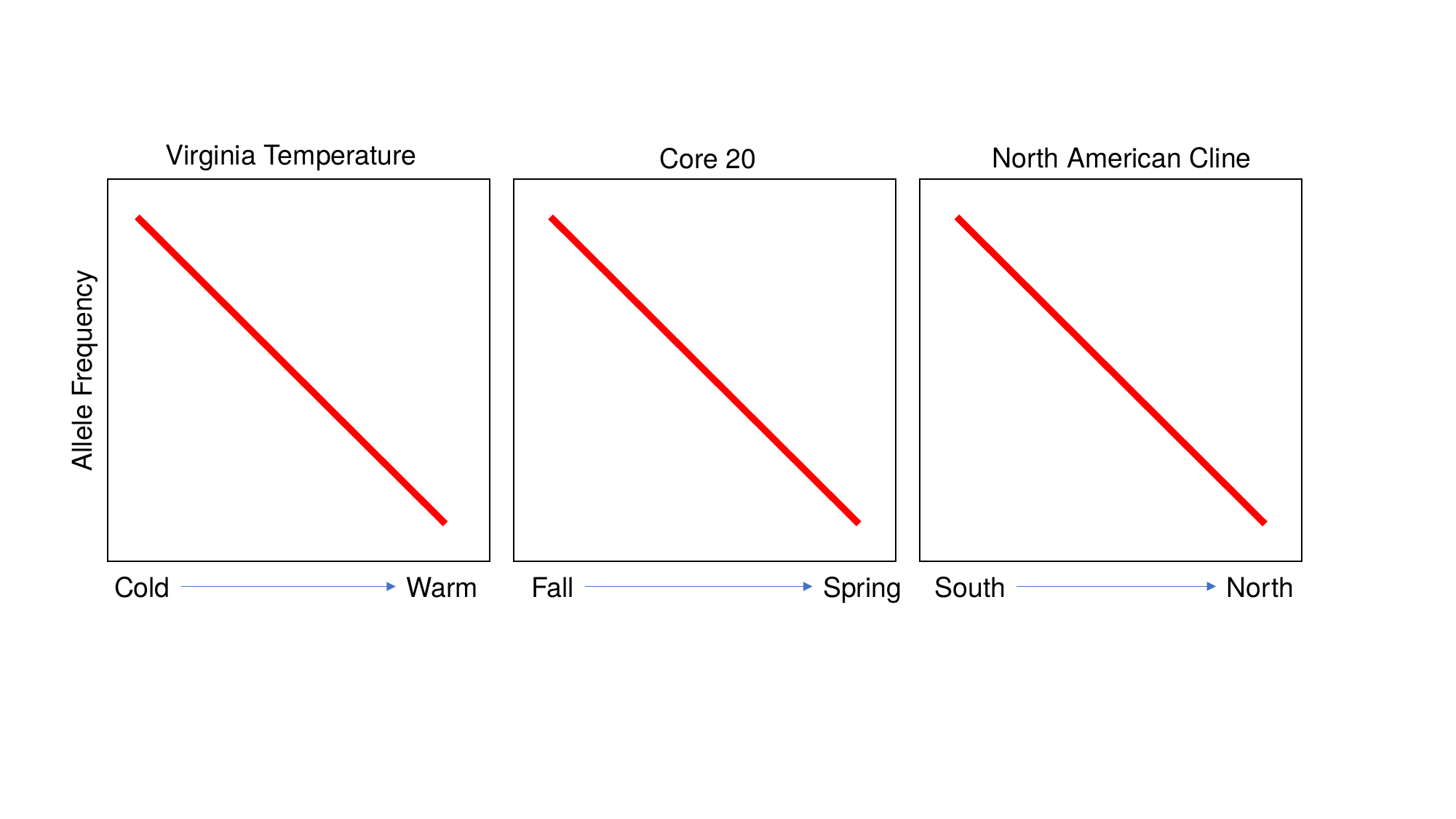

Virginia Temperature
North American Cline
Core 20

Allele Frequency
South
North
Cold
Warm
Fall
Spring